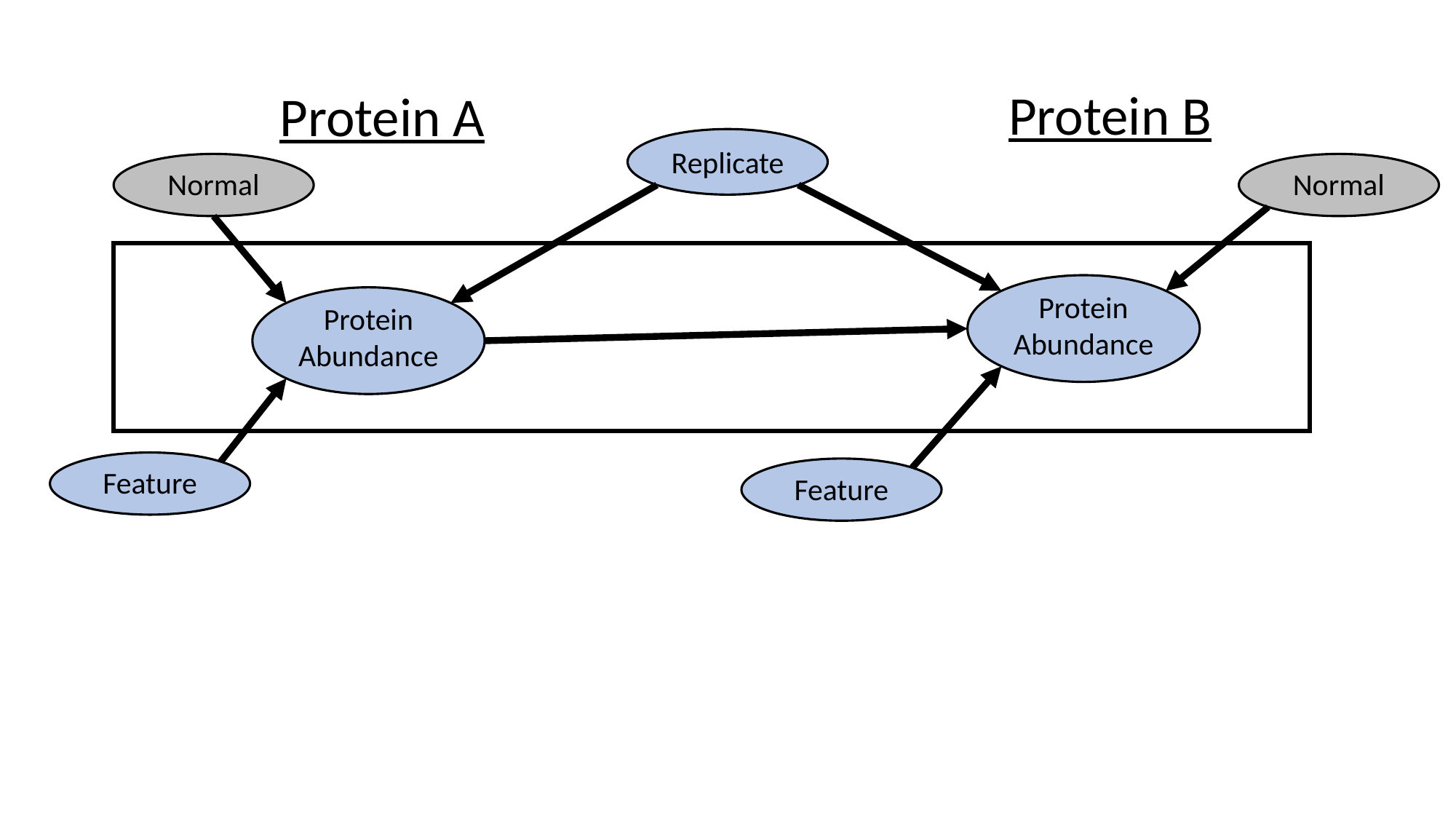

Protein B
Protein A
Replicate
Normal
Normal
0
Protein
Abundance
Protein
Abundance
Feature
Feature